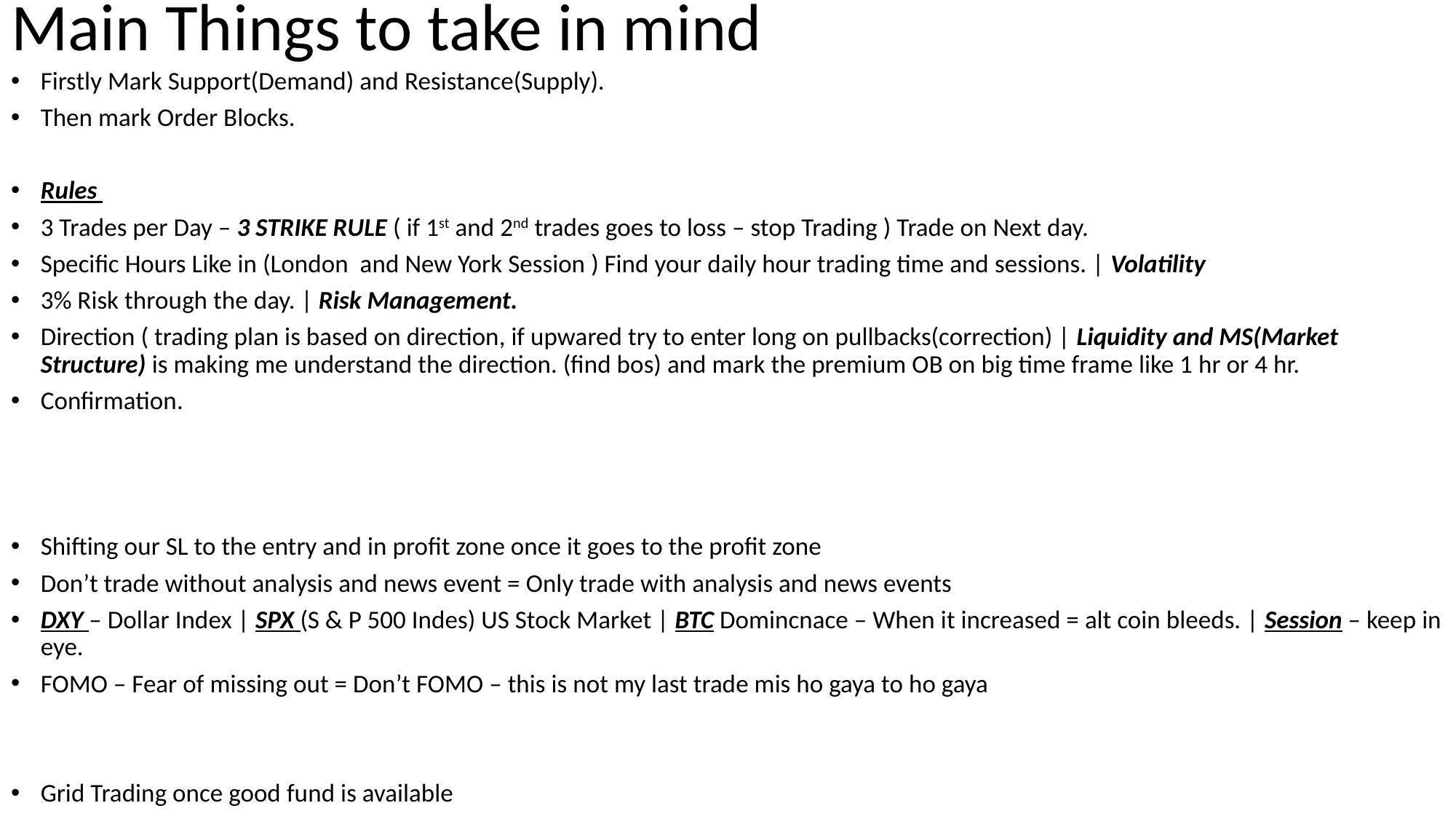

# Main Things to take in mind
Firstly Mark Support(Demand) and Resistance(Supply).
Then mark Order Blocks.

Rules
3 Trades per Day – 3 STRIKE RULE ( if 1st and 2nd trades goes to loss – stop Trading ) Trade on Next day.
Specific Hours Like in (London  and New York Session ) Find your daily hour trading time and sessions. | Volatility
3% Risk through the day. | Risk Management.
Direction ( trading plan is based on direction, if upwared try to enter long on pullbacks(correction) | Liquidity and MS(Market Structure) is making me understand the direction. (find bos) and mark the premium OB on big time frame like 1 hr or 4 hr.
Confirmation.

Shifting our SL to the entry and in profit zone once it goes to the profit zone
Don’t trade without analysis and news event = Only trade with analysis and news events
DXY – Dollar Index | SPX (S & P 500 Indes) US Stock Market | BTC Domincnace – When it increased = alt coin bleeds. | Session – keep in eye.
FOMO – Fear of missing out = Don’t FOMO – this is not my last trade mis ho gaya to ho gaya

Grid Trading once good fund is available